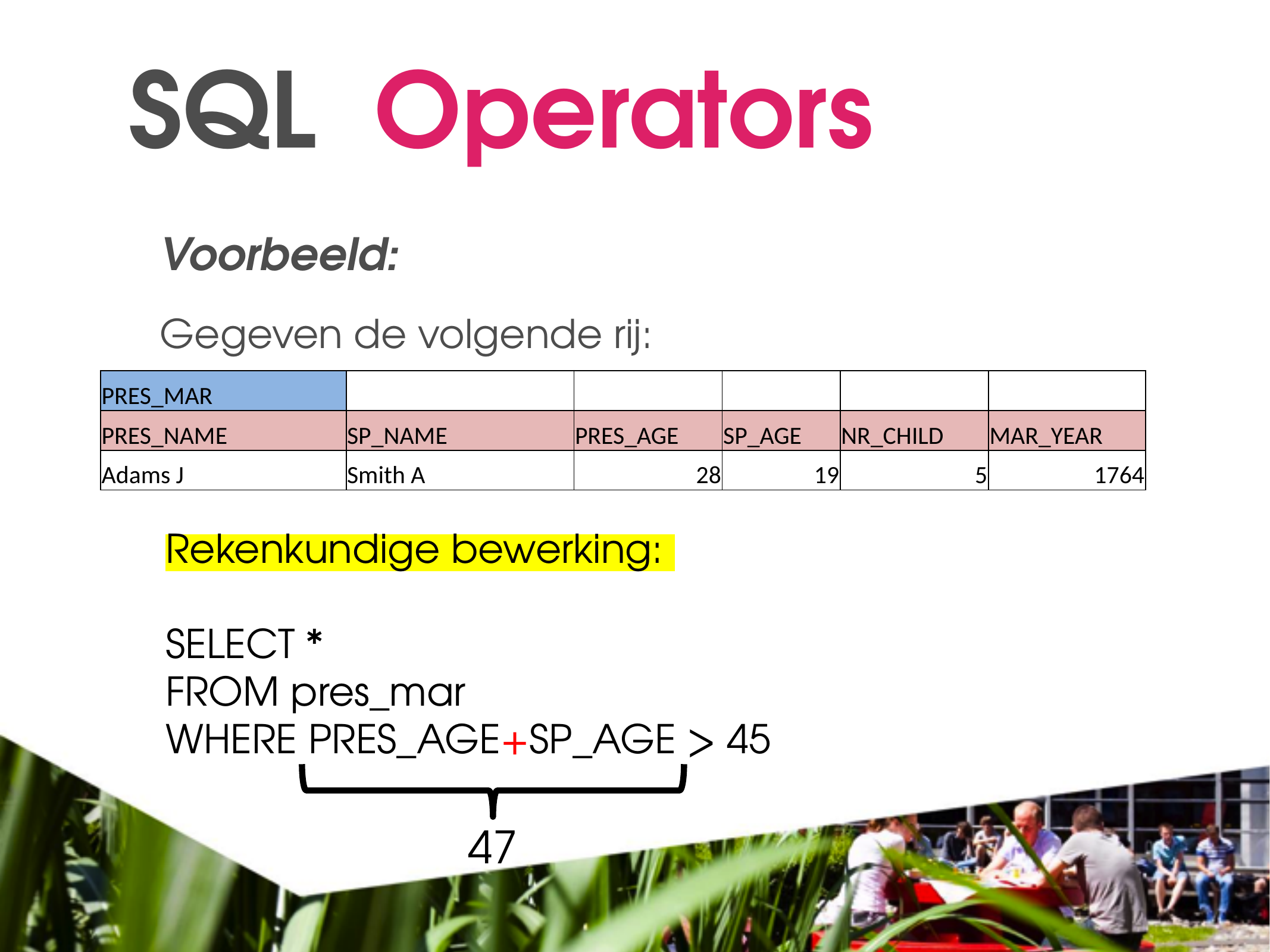

# SQL  Operators
Voorbeeld:
Gegeven de volgende rij:
| PRES\_MAR |  |  |  |  |  |
| --- | --- | --- | --- | --- | --- |
| PRES\_NAME | SP\_NAME | PRES\_AGE | SP\_AGE | NR\_CHILD | MAR\_YEAR |
| Adams J | Smith A | 28 | 19 | 5 | 1764 |
Rekenkundige bewerking:

SELECT *
FROM pres_mar
WHERE PRES_AGE+SP_AGE > 45

47